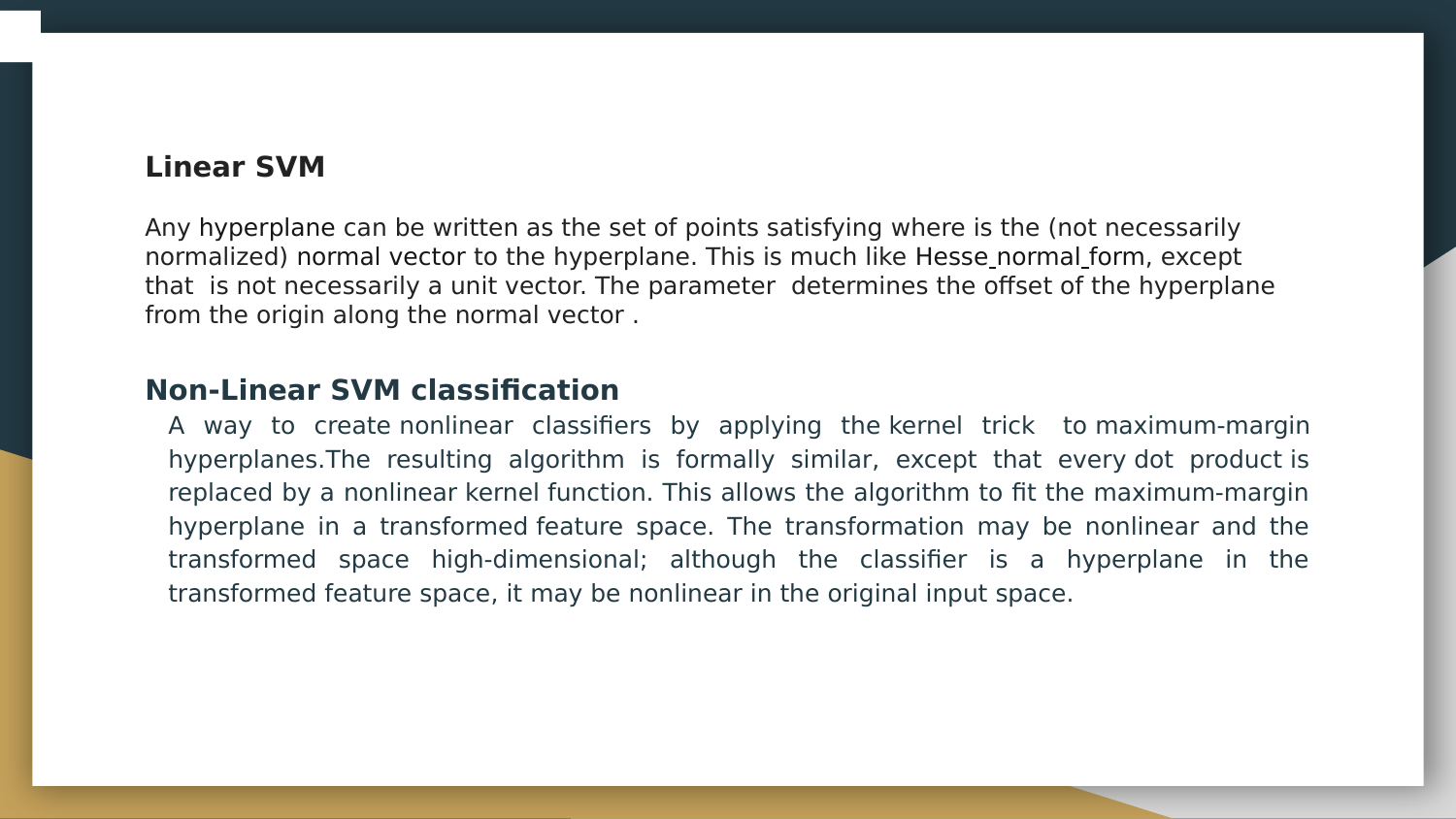

#
Linear SVM

Any hyperplane can be written as the set of points satisfying where is the (not necessarily normalized) normal vector to the hyperplane. This is much like Hesse normal form, except that  is not necessarily a unit vector. The parameter  determines the offset of the hyperplane from the origin along the normal vector .
Non-Linear SVM classification
A way to create nonlinear classifiers by applying the kernel trick  to maximum-margin hyperplanes.The resulting algorithm is formally similar, except that every dot product is replaced by a nonlinear kernel function. This allows the algorithm to fit the maximum-margin hyperplane in a transformed feature space. The transformation may be nonlinear and the transformed space high-dimensional; although the classifier is a hyperplane in the transformed feature space, it may be nonlinear in the original input space.